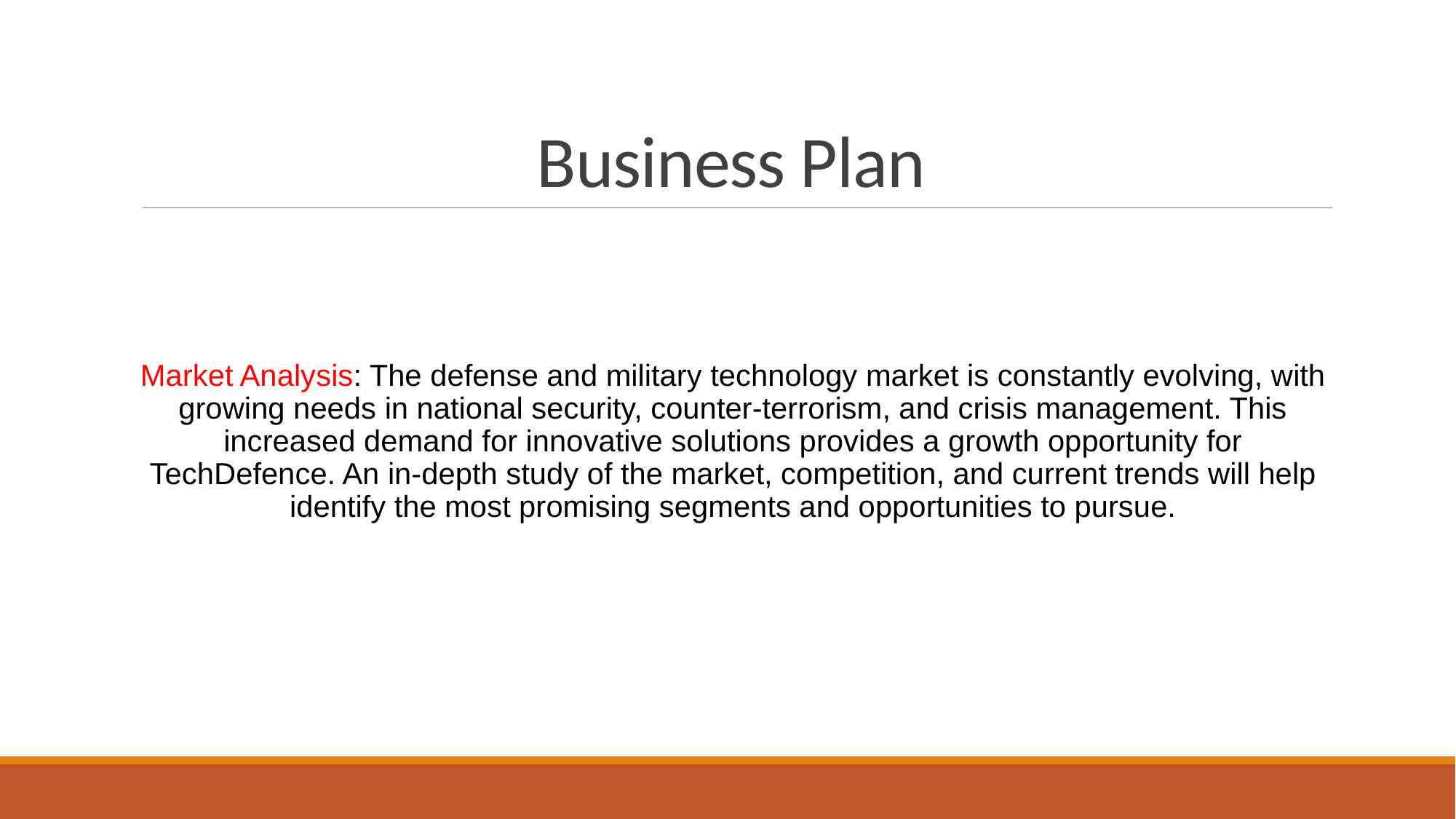

# Business Plan
Market Analysis: The defense and military technology market is constantly evolving, with growing needs in national security, counter-terrorism, and crisis management. This increased demand for innovative solutions provides a growth opportunity for TechDefence. An in-depth study of the market, competition, and current trends will help identify the most promising segments and opportunities to pursue.